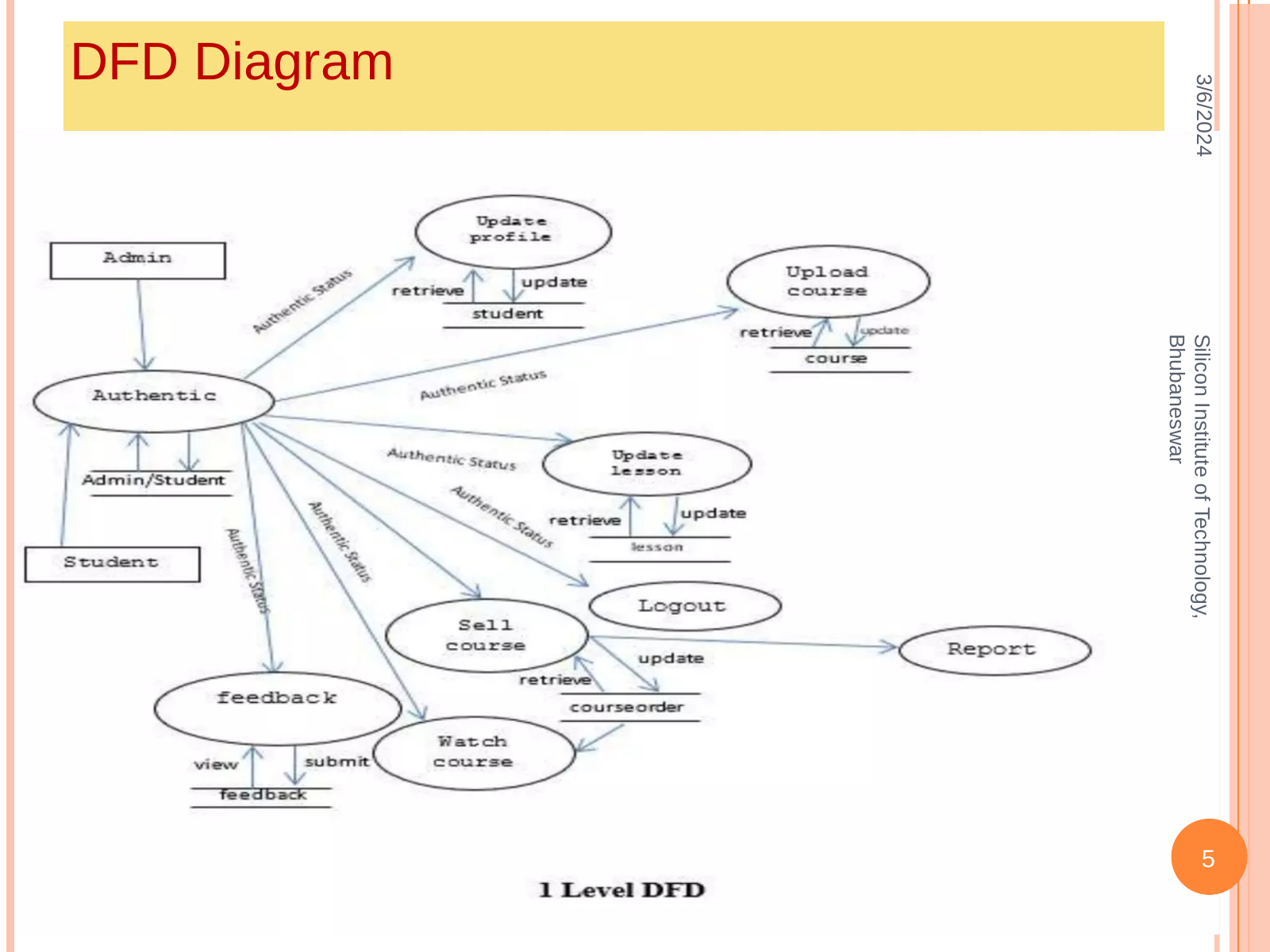

DFD Diagram
3/6/2024

Silicon Institute of Technology, Bhubaneswar

5